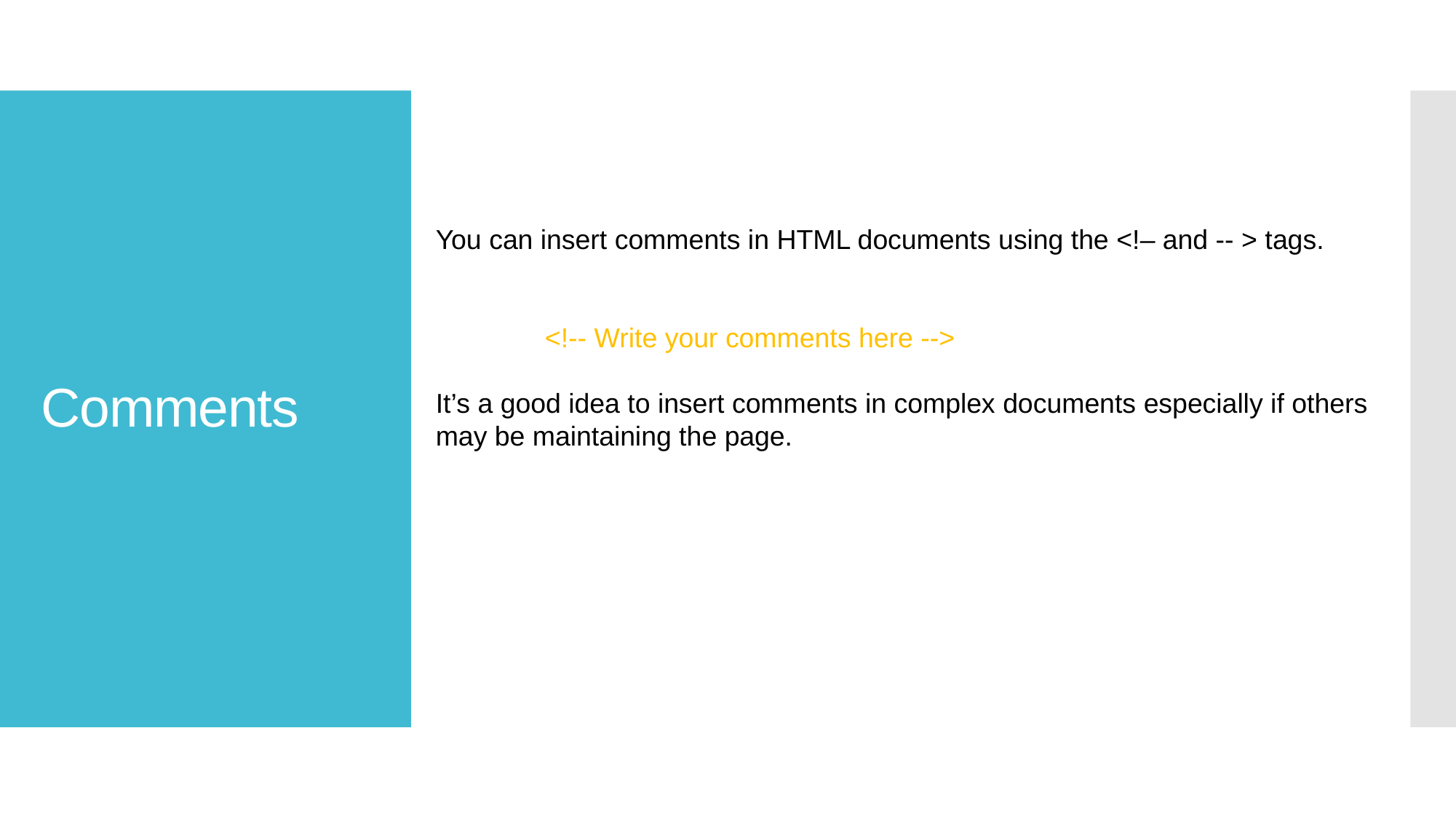

# Comments

You can insert comments in HTML documents using the <!– and -- > tags.

	<!-- Write your comments here -->

It’s a good idea to insert comments in complex documents especially if others
may be maintaining the page.